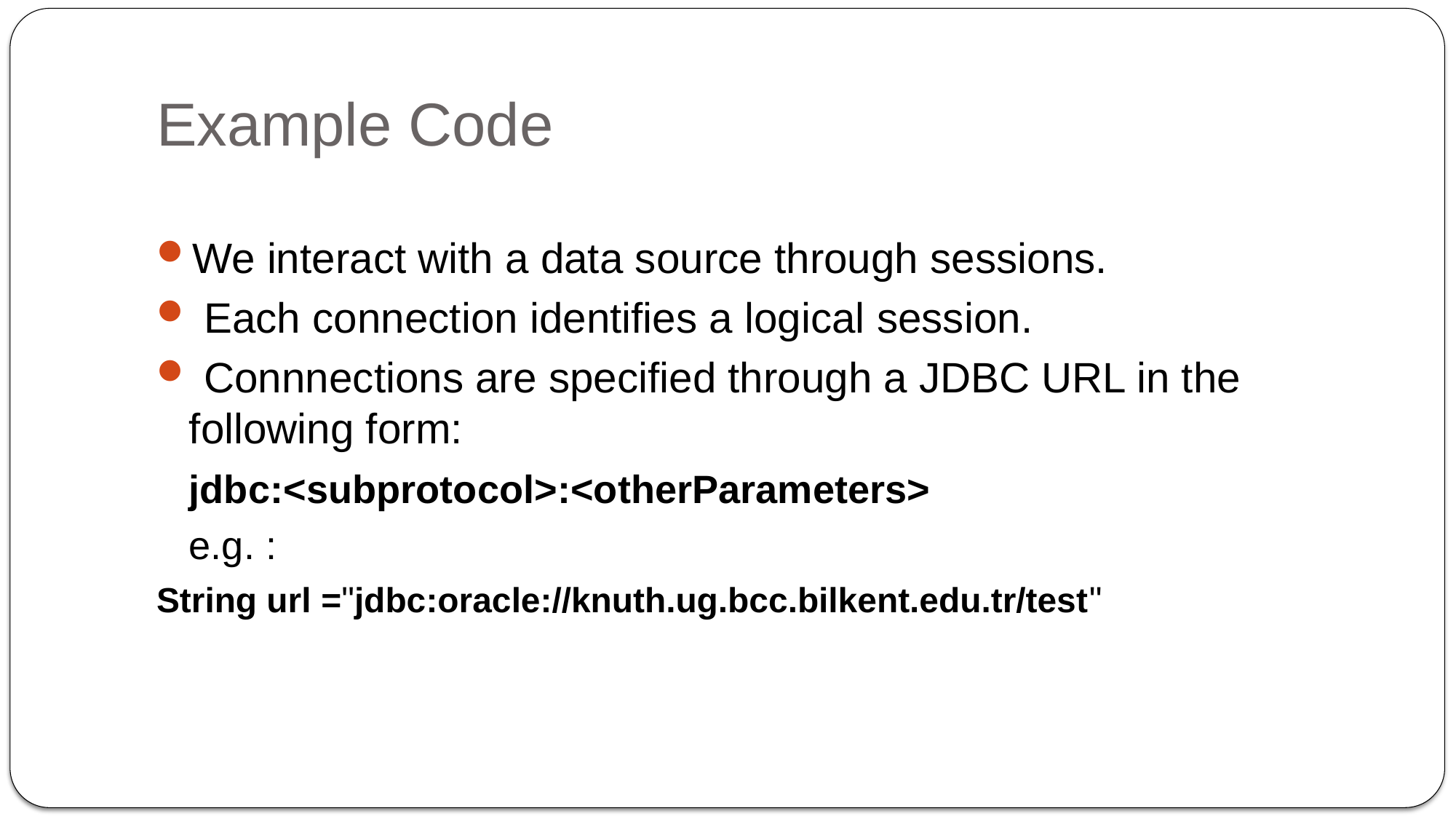

# Example Code

We interact with a data source through sessions.
 Each connection identifies a logical session.
 Connnections are specified through a JDBC URL in the following form:
	jdbc:<subprotocol>:<otherParameters>
	e.g. :
String url ="jdbc:oracle://knuth.ug.bcc.bilkent.edu.tr/test"